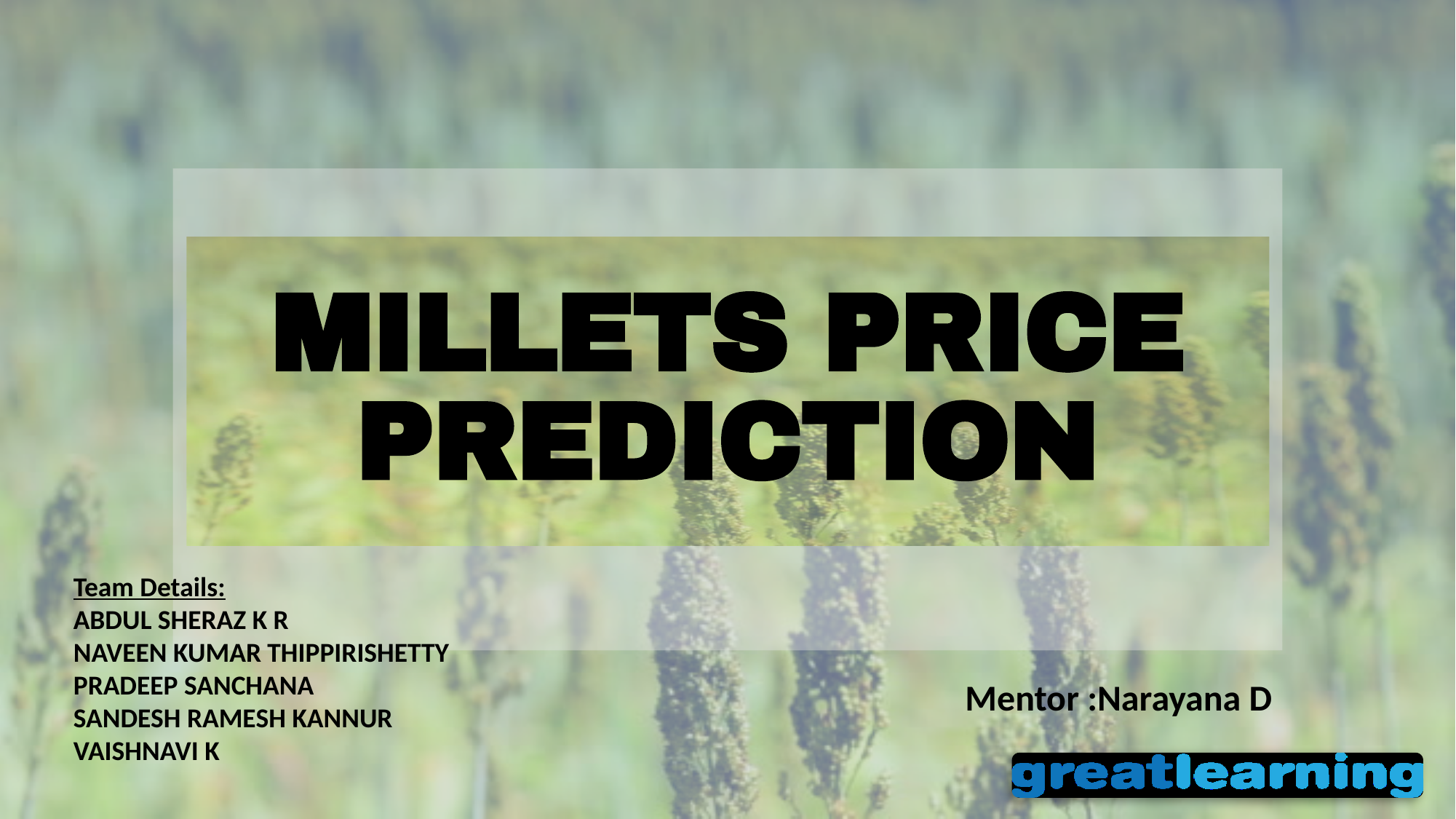

# Millets Price Prediction
Team Details:
ABDUL SHERAZ K R
NAVEEN KUMAR THIPPIRISHETTY
PRADEEP SANCHANA
SANDESH RAMESH KANNUR
VAISHNAVI K
Mentor :Narayana D